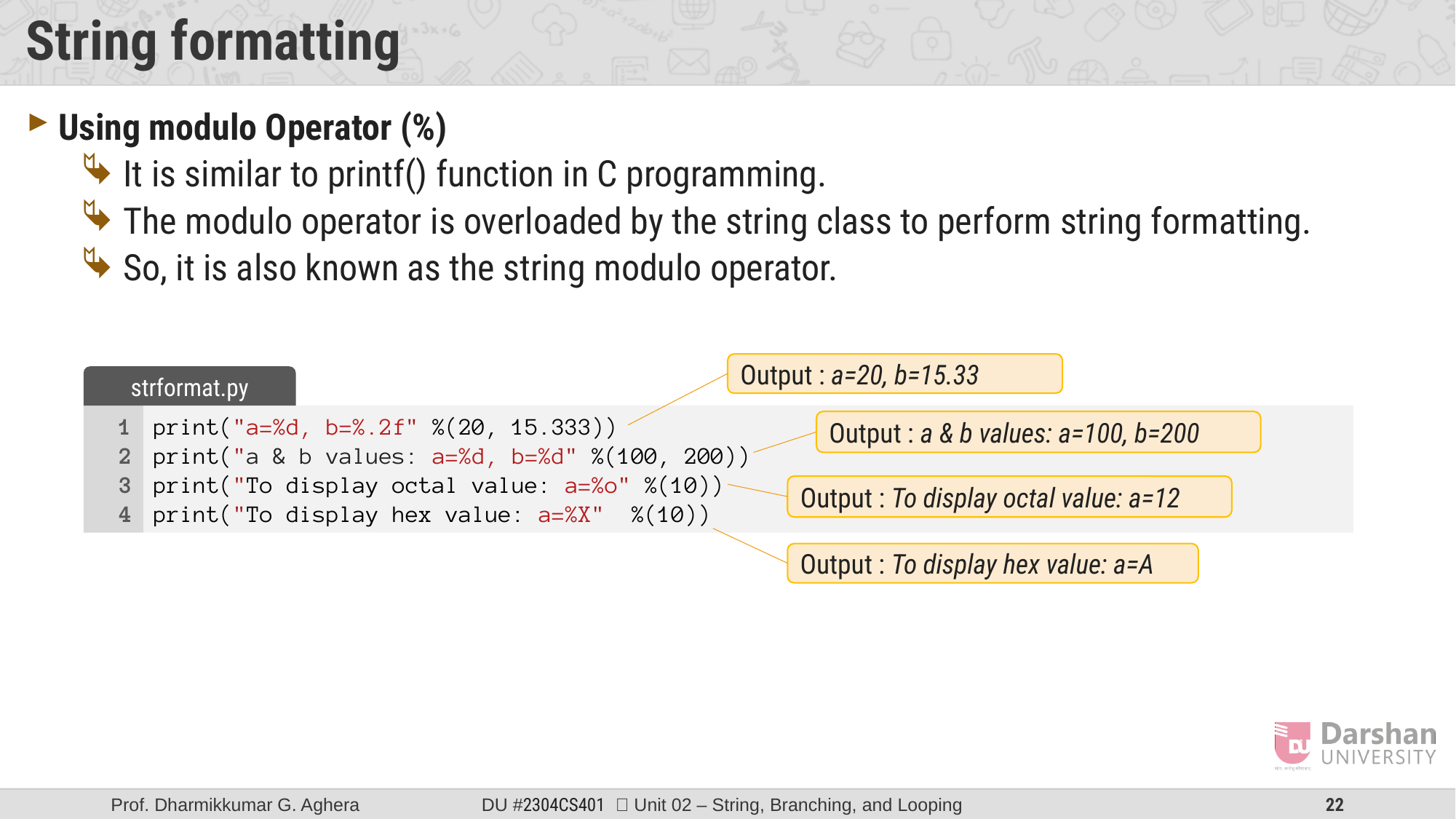

# String formatting
Using modulo Operator (%)
It is similar to printf() function in C programming.
The modulo operator is overloaded by the string class to perform string formatting.
So, it is also known as the string modulo operator.

Output : a=20, b=15.33
strformat.py
1
2
3
4
print("a=%d, b=%.2f" %(20, 15.333))
print("a & b values: a=%d, b=%d" %(100, 200))
print("To display octal value: a=%o" %(10))
print("To display hex value: a=%X"  %(10))
Output : a & b values: a=100, b=200
Output : To display octal value: a=12
Output : To display hex value: a=A